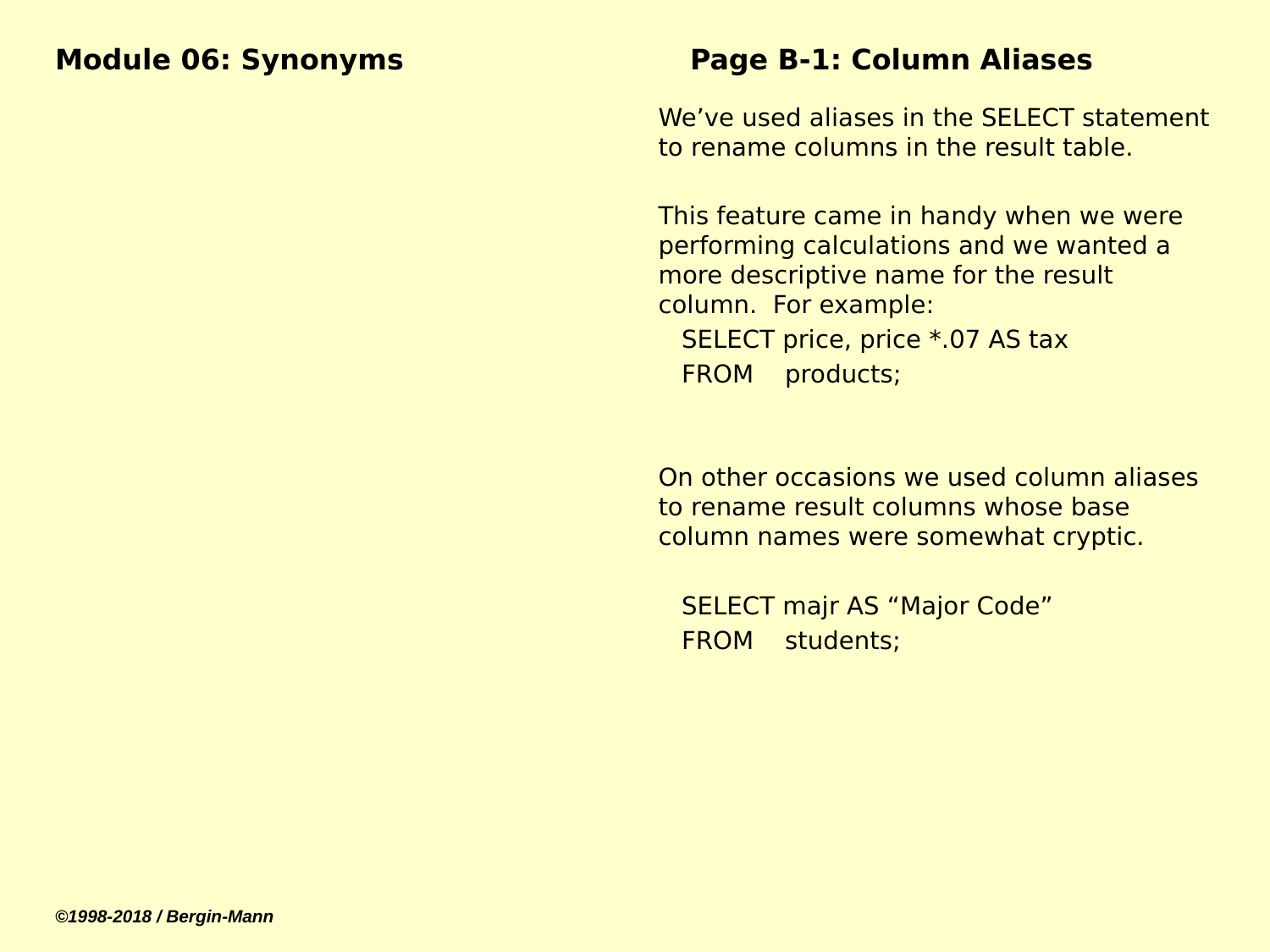

# Module 06: Synonyms			Page B-1: Column Aliases

We’ve used aliases in the SELECT statement to rename columns in the result table.

This feature came in handy when we were performing calculations and we wanted a more descriptive name for the result column.  For example:
   SELECT price, price *.07 AS tax
   FROM    products;

On other occasions we used column aliases to rename result columns whose base column names were somewhat cryptic.

   SELECT majr AS “Major Code”
   FROM    students;

©1998-2018 / Bergin-Mann